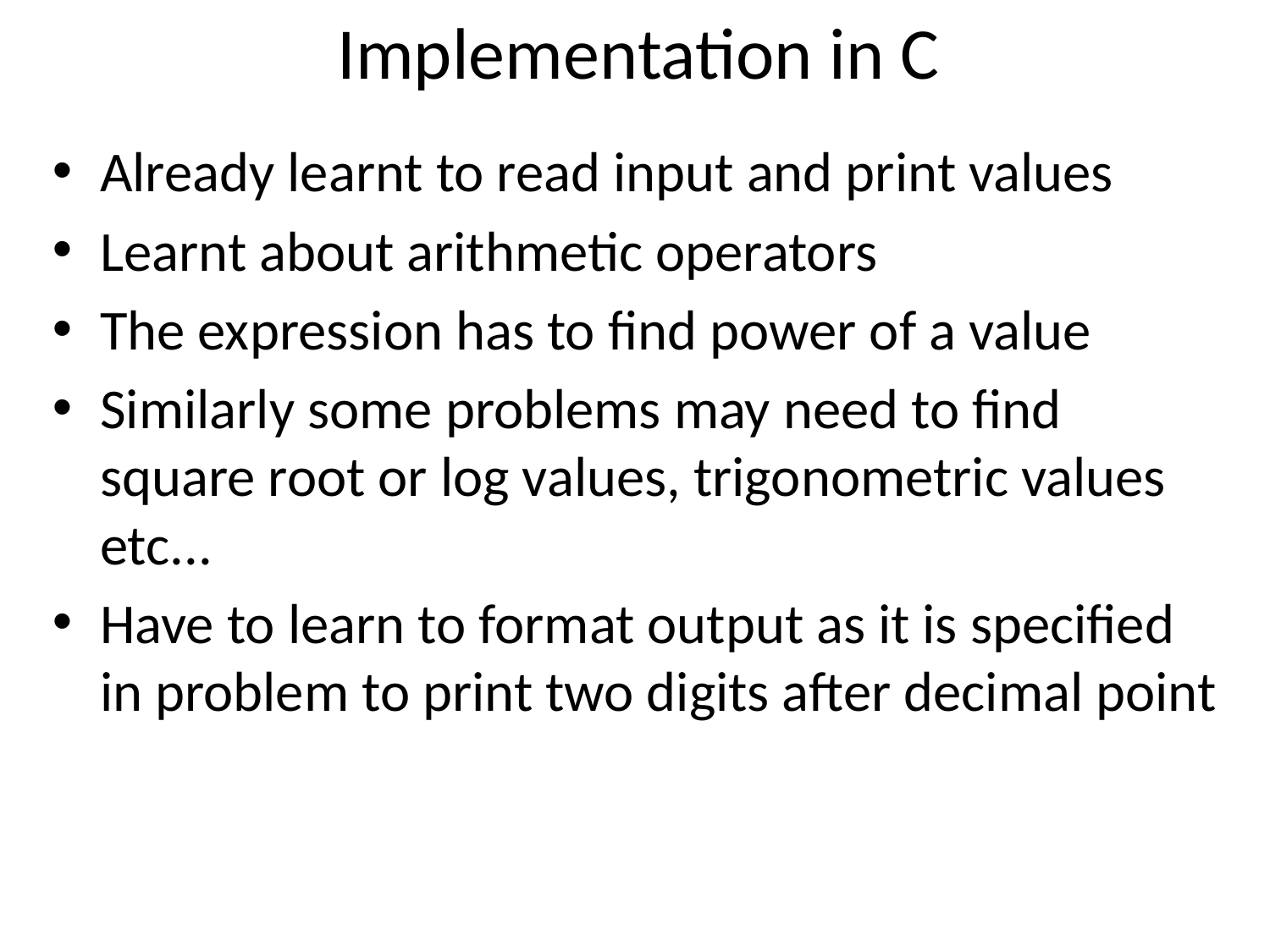

# Implementation in C
Already learnt to read input and print values
Learnt about arithmetic operators
The expression has to find power of a value
Similarly some problems may need to find square root or log values, trigonometric values etc...
Have to learn to format output as it is specified in problem to print two digits after decimal point